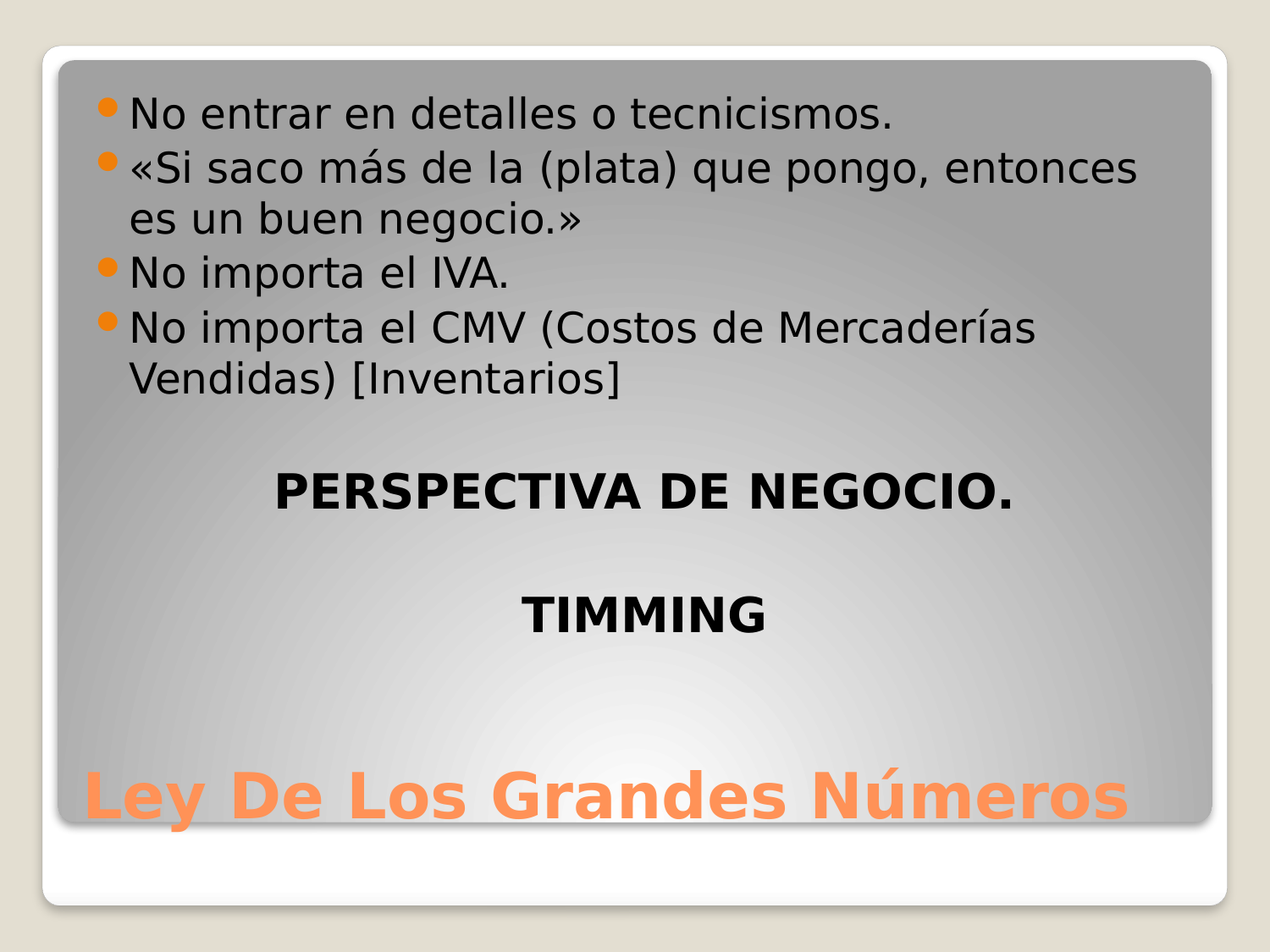

No entrar en detalles o tecnicismos.
«Si saco más de la (plata) que pongo, entonces es un buen negocio.»
No importa el IVA.
No importa el CMV (Costos de Mercaderías Vendidas) [Inventarios]

PERSPECTIVA DE NEGOCIO.

TIMMING
# Ley De Los Grandes Números